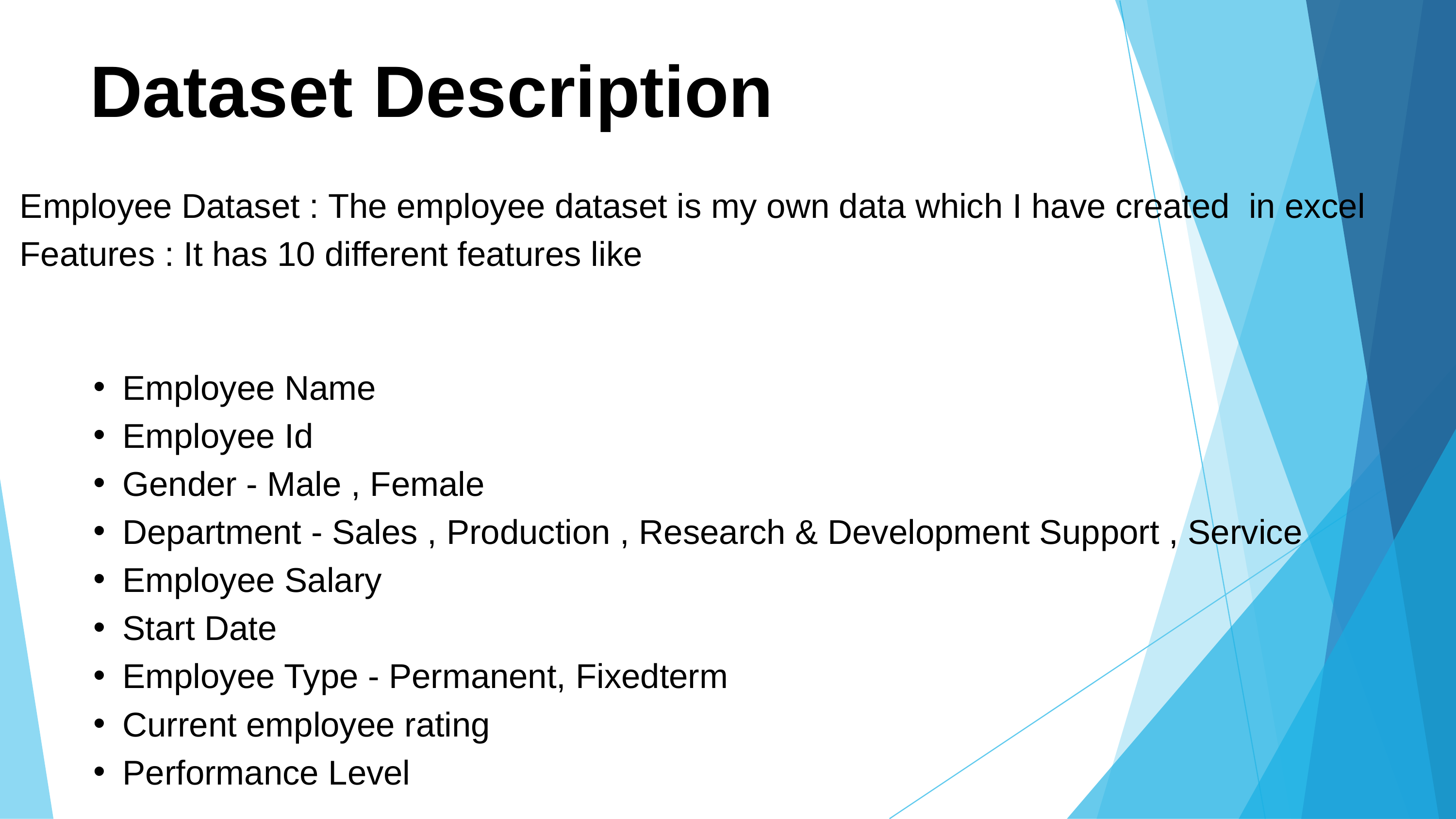

Dataset Description
Employee Dataset : The employee dataset is my own data which I have created  in excel
Features : It has 10 different features like
Employee Name
Employee Id
Gender - Male , Female
Department - Sales , Production , Research & Development Support , Service
Employee Salary
Start Date
Employee Type - Permanent, Fixedterm
Current employee rating
Performance Level